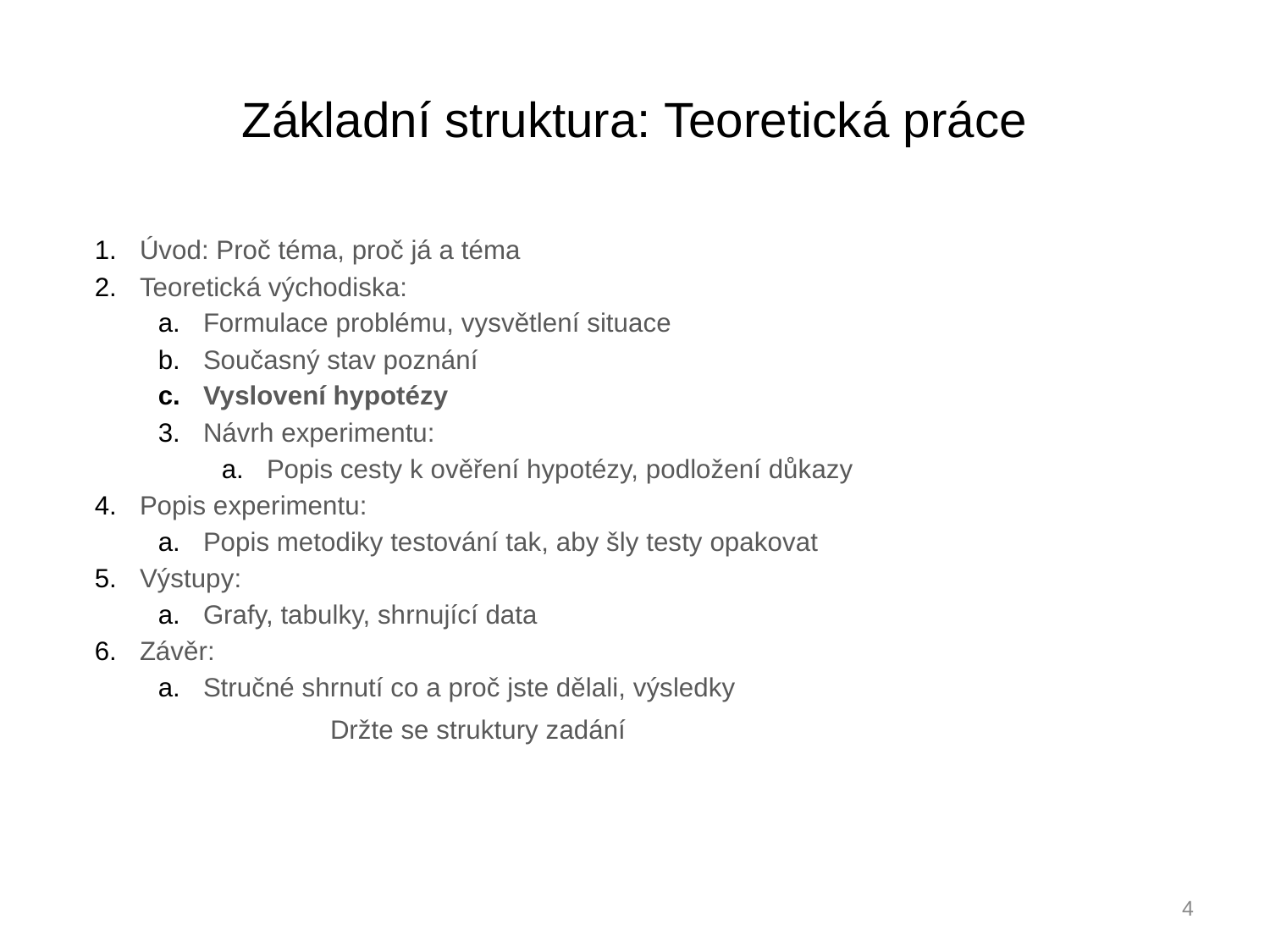

# Základní struktura: Teoretická práce
Úvod: Proč téma, proč já a téma
Teoretická východiska:
Formulace problému, vysvětlení situace
Současný stav poznání
Vyslovení hypotézy
Návrh experimentu:
Popis cesty k ověření hypotézy, podložení důkazy
Popis experimentu:
Popis metodiky testování tak, aby šly testy opakovat
Výstupy:
Grafy, tabulky, shrnující data
Závěr:
Stručné shrnutí co a proč jste dělali, výsledky
		Držte se struktury zadání
4